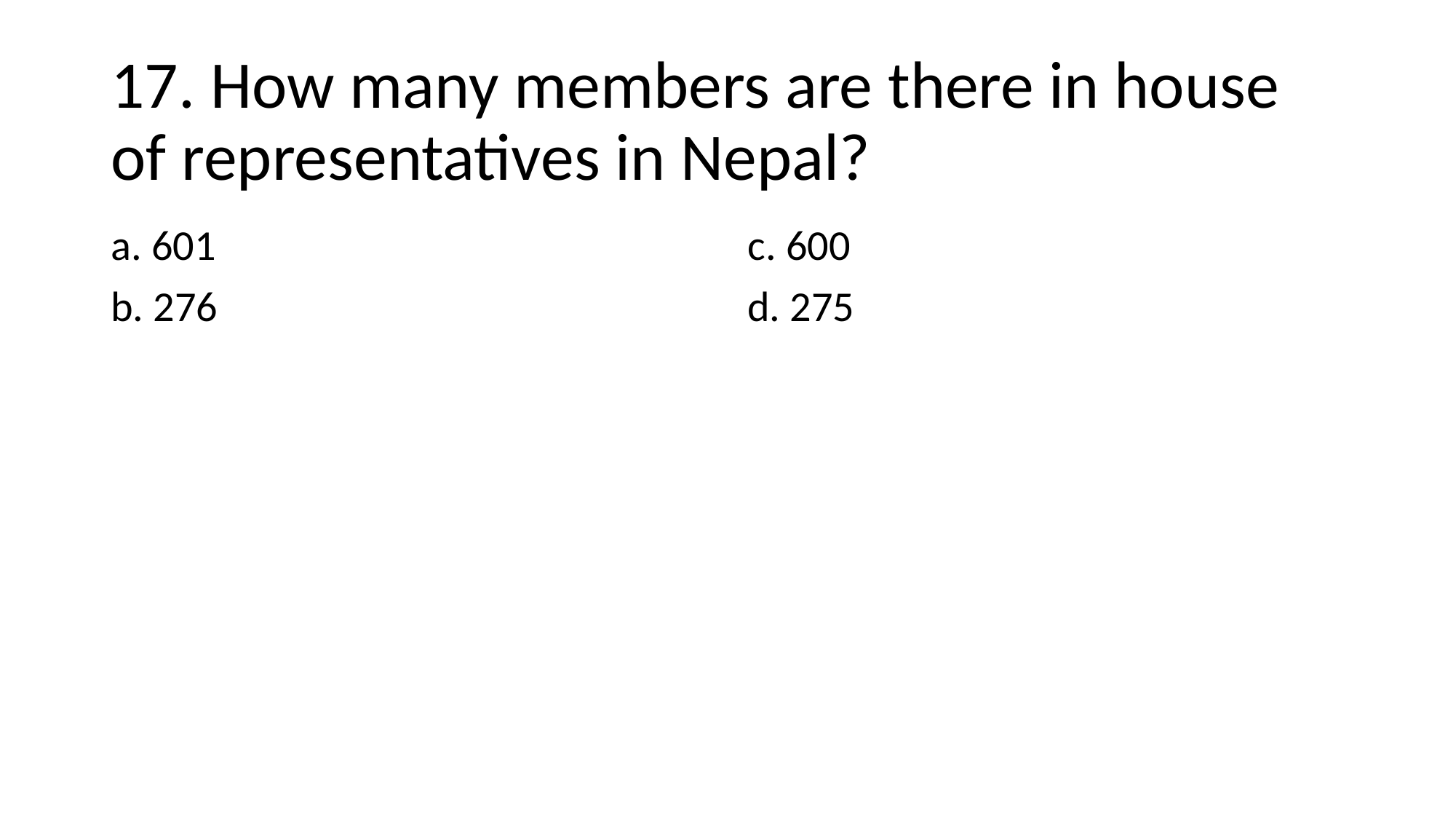

# 17. How many members are there in house of representatives in Nepal?
a. 601
b. 276

c. 600
d. 275